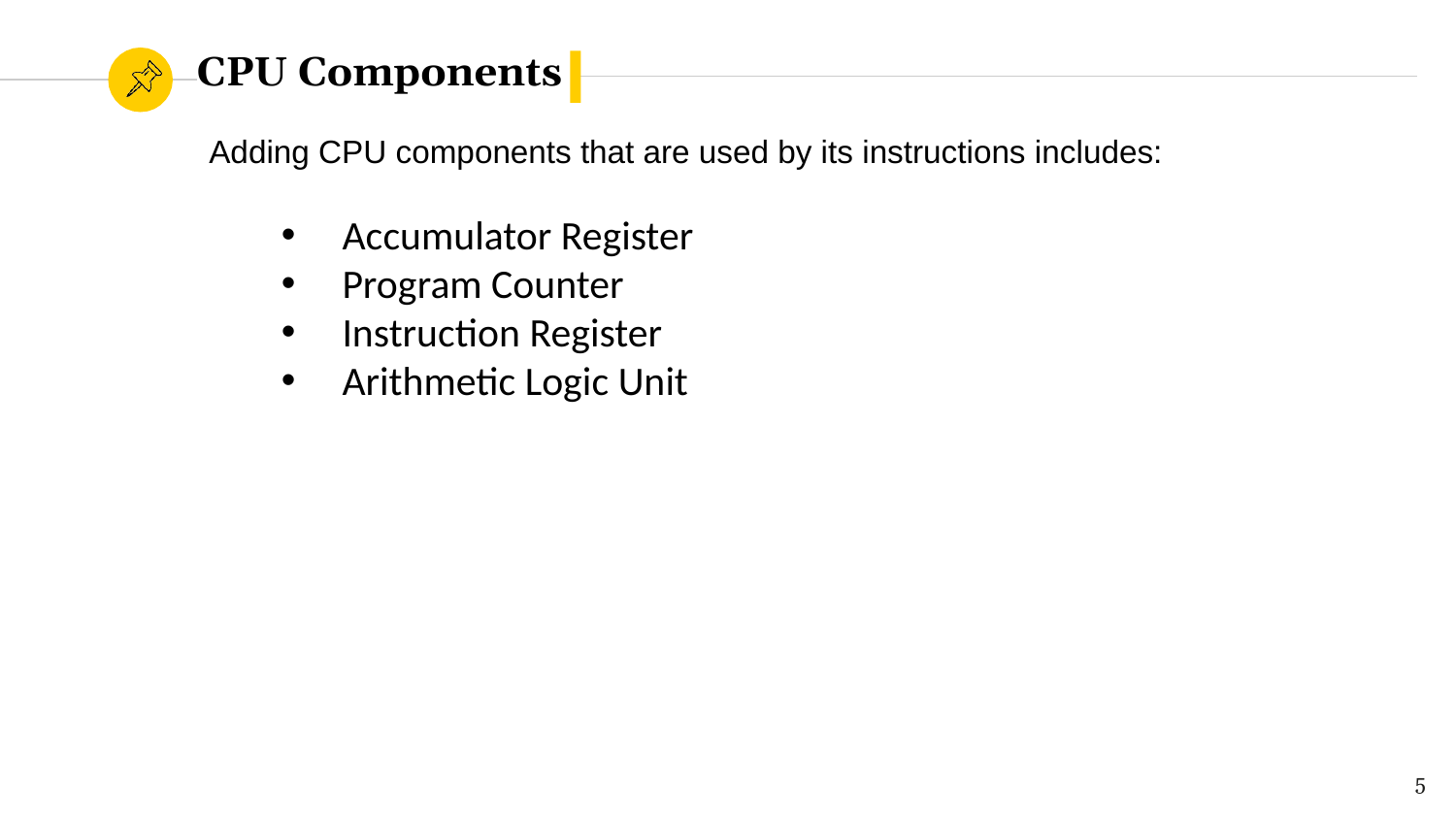

# CPU Components

Adding CPU components that are used by its instructions includes:
Accumulator Register
Program Counter
Instruction Register
Arithmetic Logic Unit

5